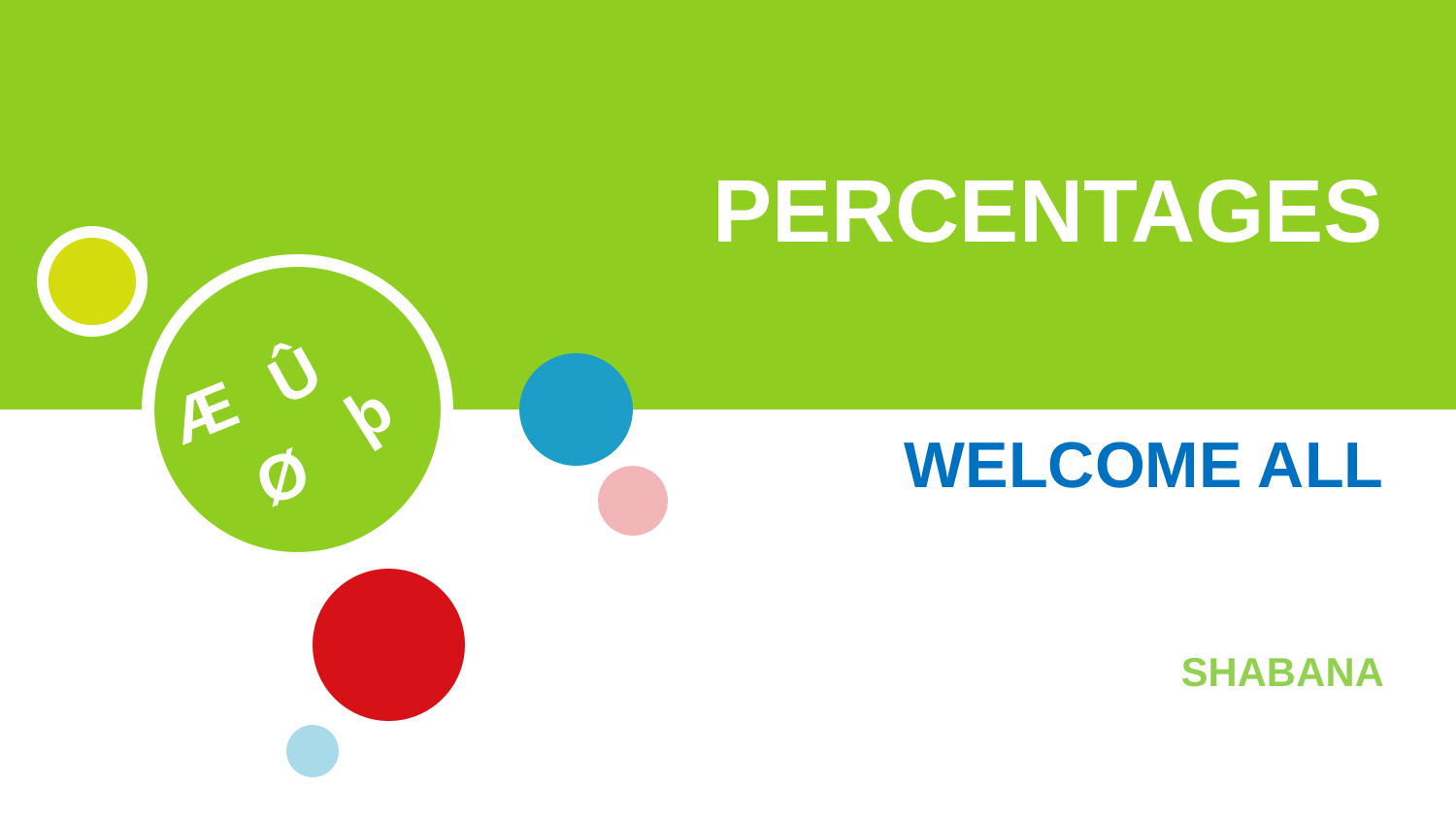

PERCENTAGES
Û
Æ
þ
WELCOME ALL

SHABANA
Ø